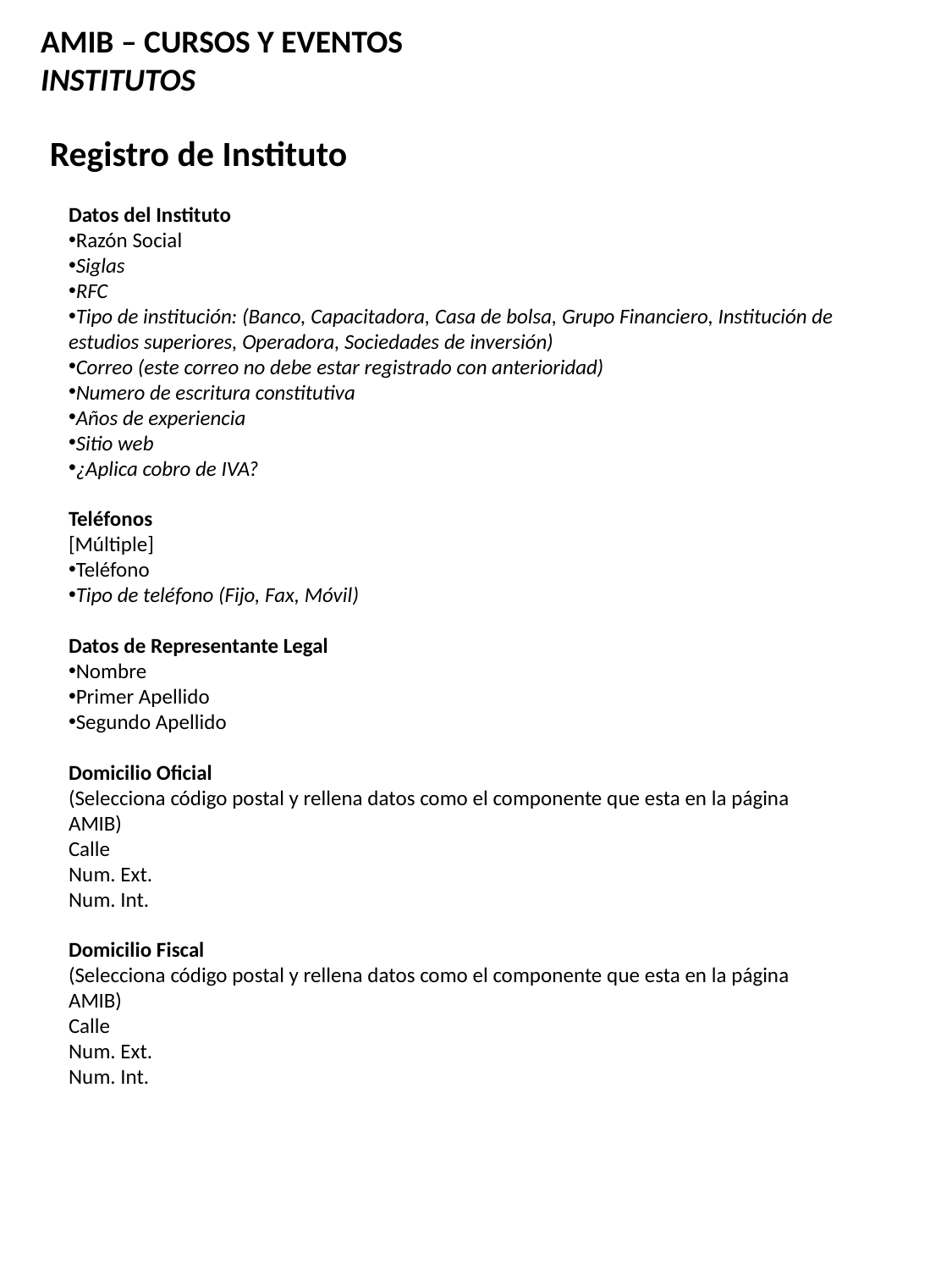

AMIB – CURSOS Y EVENTOS
INSTITUTOS
Registro de Instituto
Datos del Instituto
Razón Social
Siglas
RFC
Tipo de institución: (Banco, Capacitadora, Casa de bolsa, Grupo Financiero, Institución de estudios superiores, Operadora, Sociedades de inversión)
Correo (este correo no debe estar registrado con anterioridad)
Numero de escritura constitutiva
Años de experiencia
Sitio web
¿Aplica cobro de IVA?

Teléfonos
[Múltiple]
Teléfono
Tipo de teléfono (Fijo, Fax, Móvil)

Datos de Representante Legal
Nombre
Primer Apellido
Segundo Apellido

Domicilio Oficial
(Selecciona código postal y rellena datos como el componente que esta en la página AMIB)
Calle
Num. Ext.
Num. Int.

Domicilio Fiscal
(Selecciona código postal y rellena datos como el componente que esta en la página AMIB)
Calle
Num. Ext.
Num. Int.